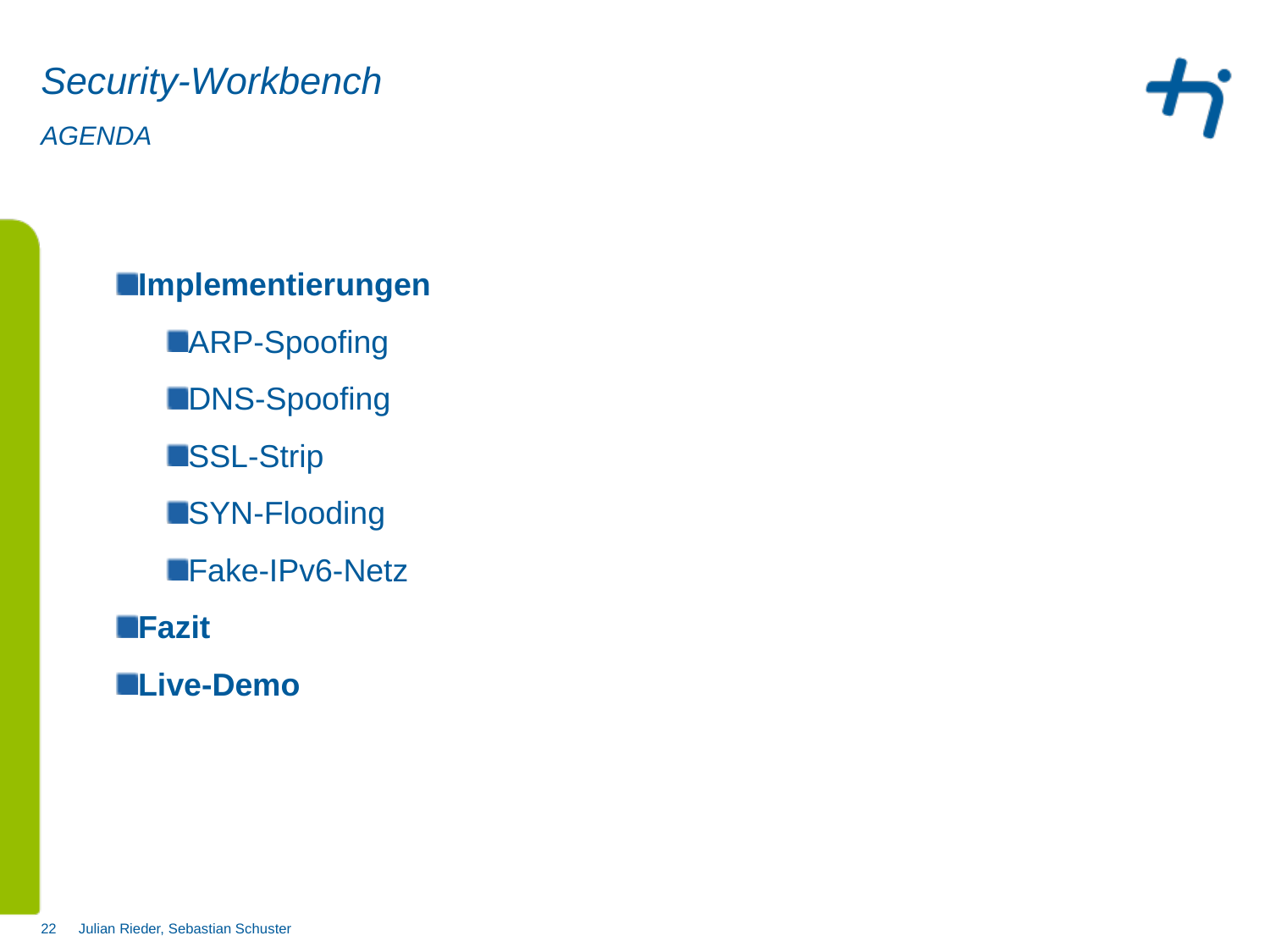

# Security-Workbench
AGENDA
Implementierungen
ARP-Spoofing
DNS-Spoofing
SSL-Strip
SYN-Flooding
Fake-IPv6-Netz
Fazit
Live-Demo
Julian Rieder, Sebastian Schuster
22